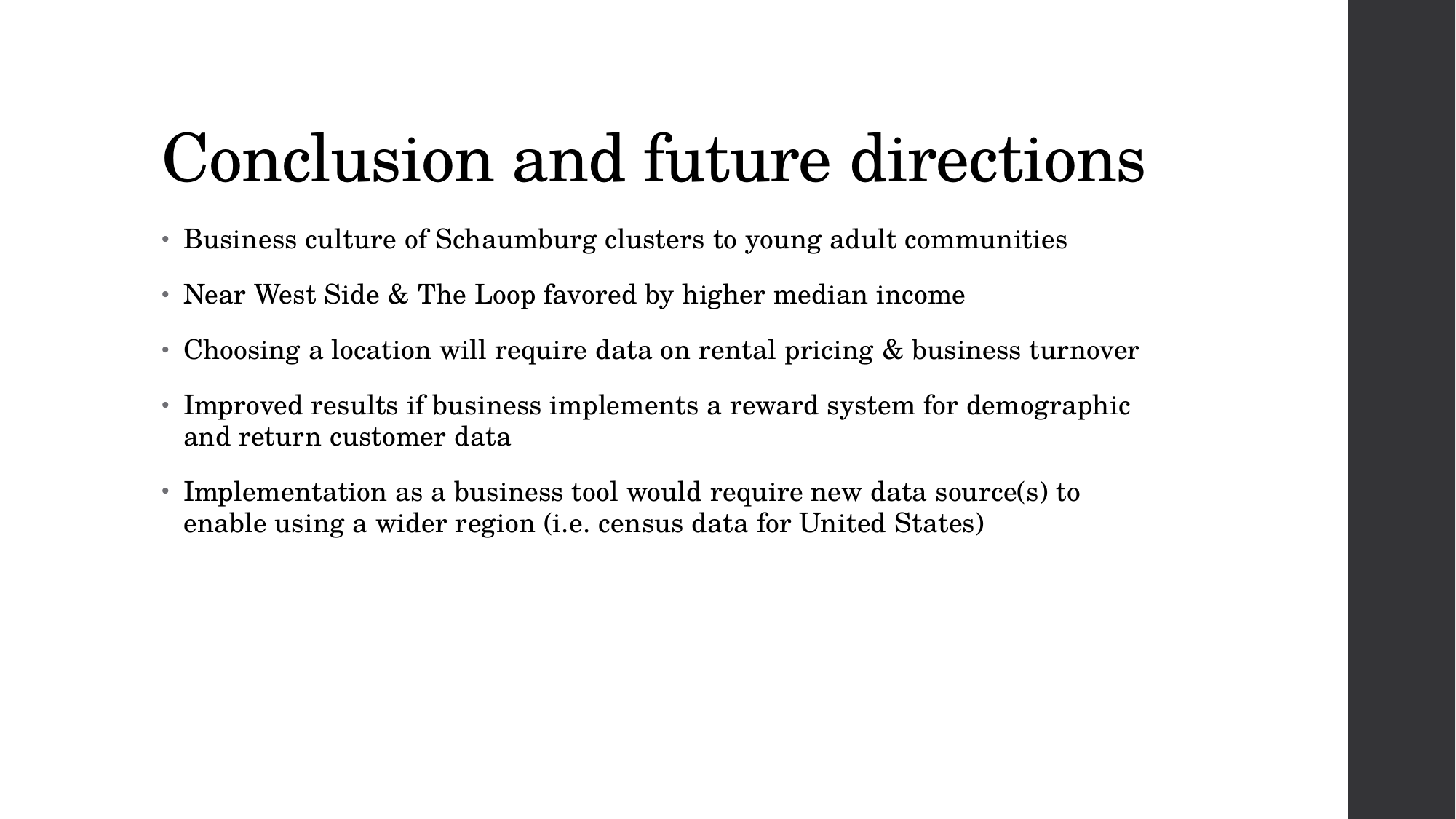

# Conclusion and future directions
Business culture of Schaumburg clusters to young adult communities
Near West Side & The Loop favored by higher median income
Choosing a location will require data on rental pricing & business turnover
Improved results if business implements a reward system for demographic and return customer data
Implementation as a business tool would require new data source(s) to enable using a wider region (i.e. census data for United States)